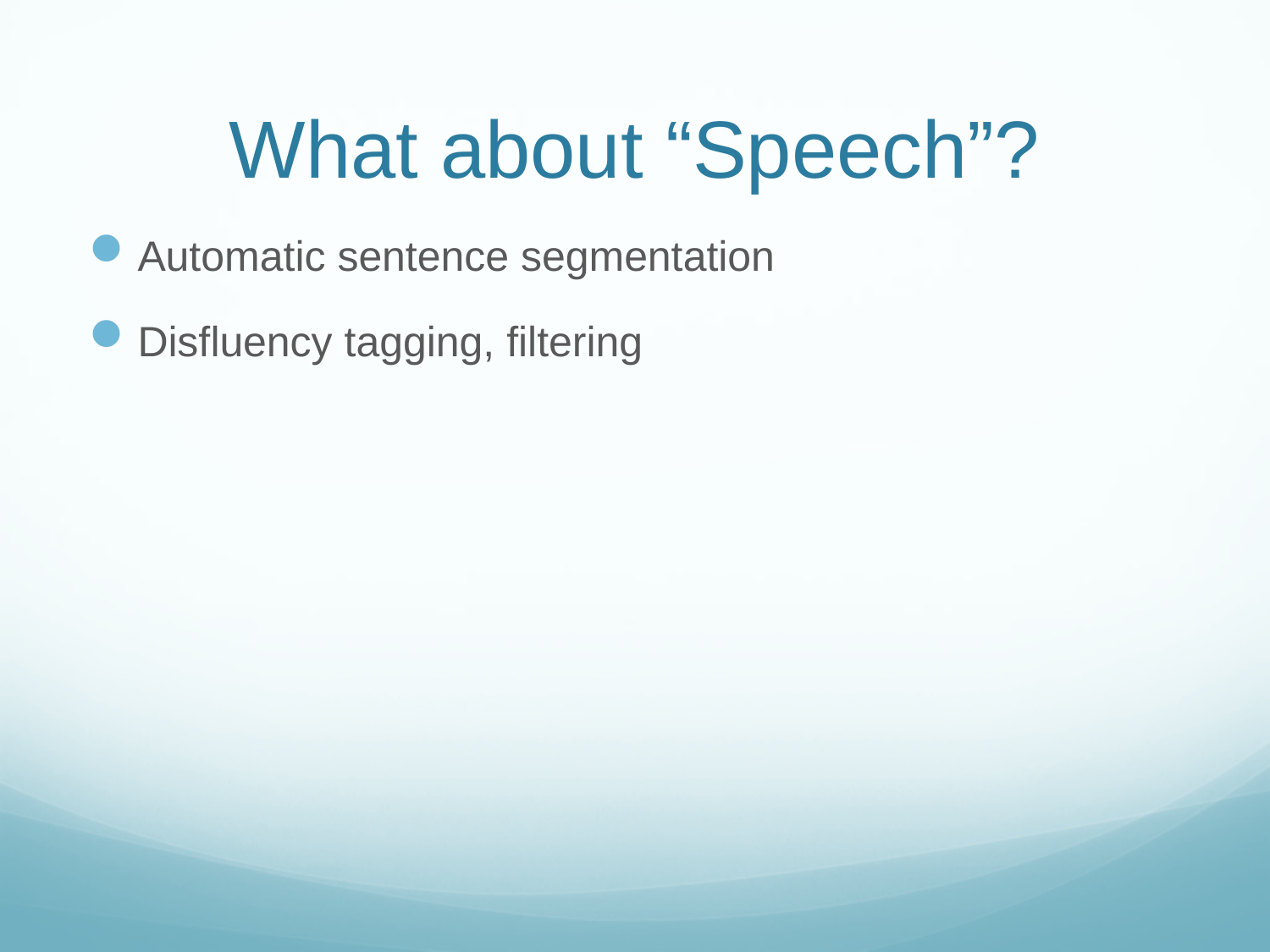

# What about “Speech”?
Automatic sentence segmentation
Disfluency tagging, filtering